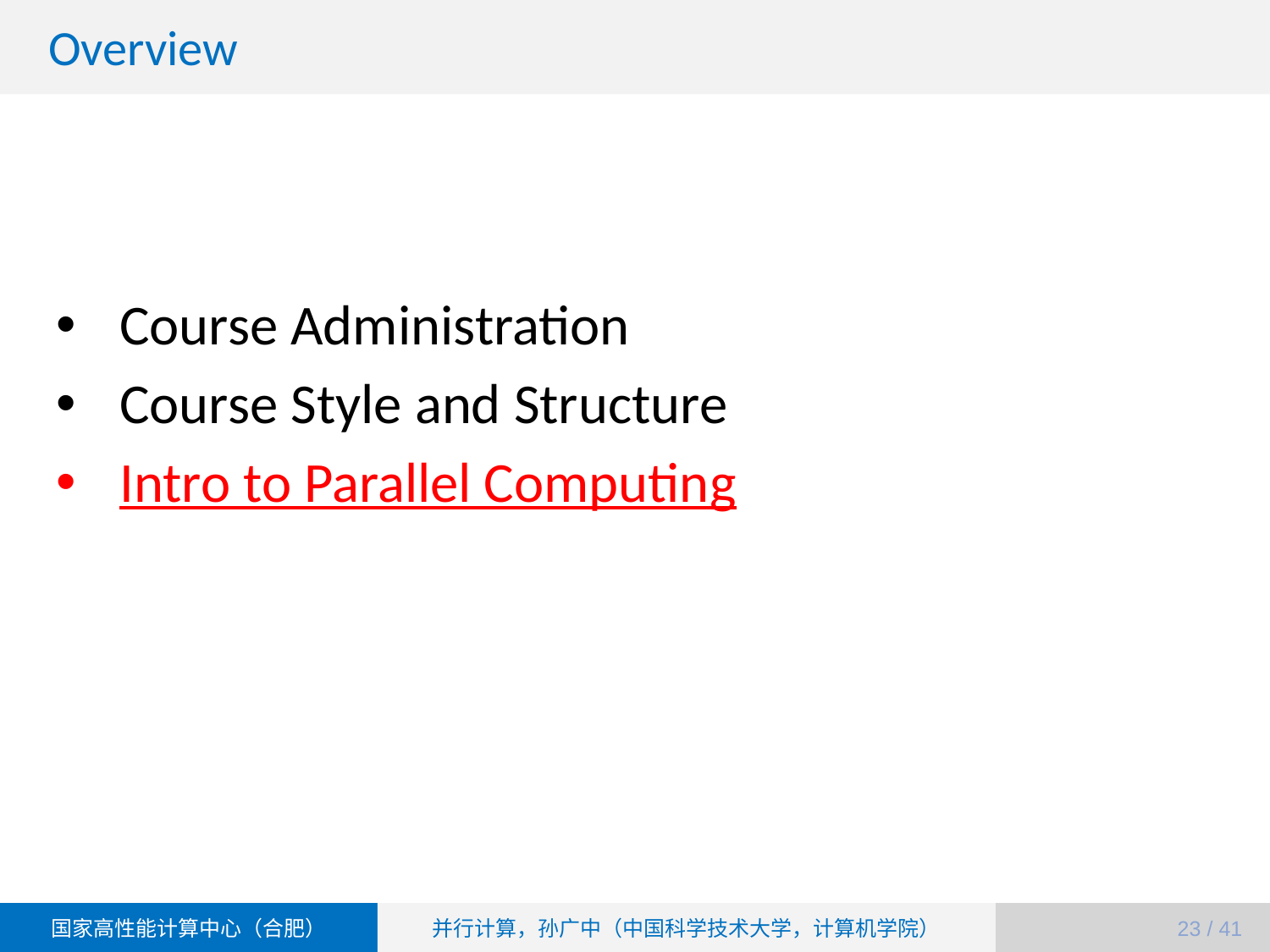

Overview

Course Administration
Course Style and Structure
Intro to Parallel Computing

 23 / 41